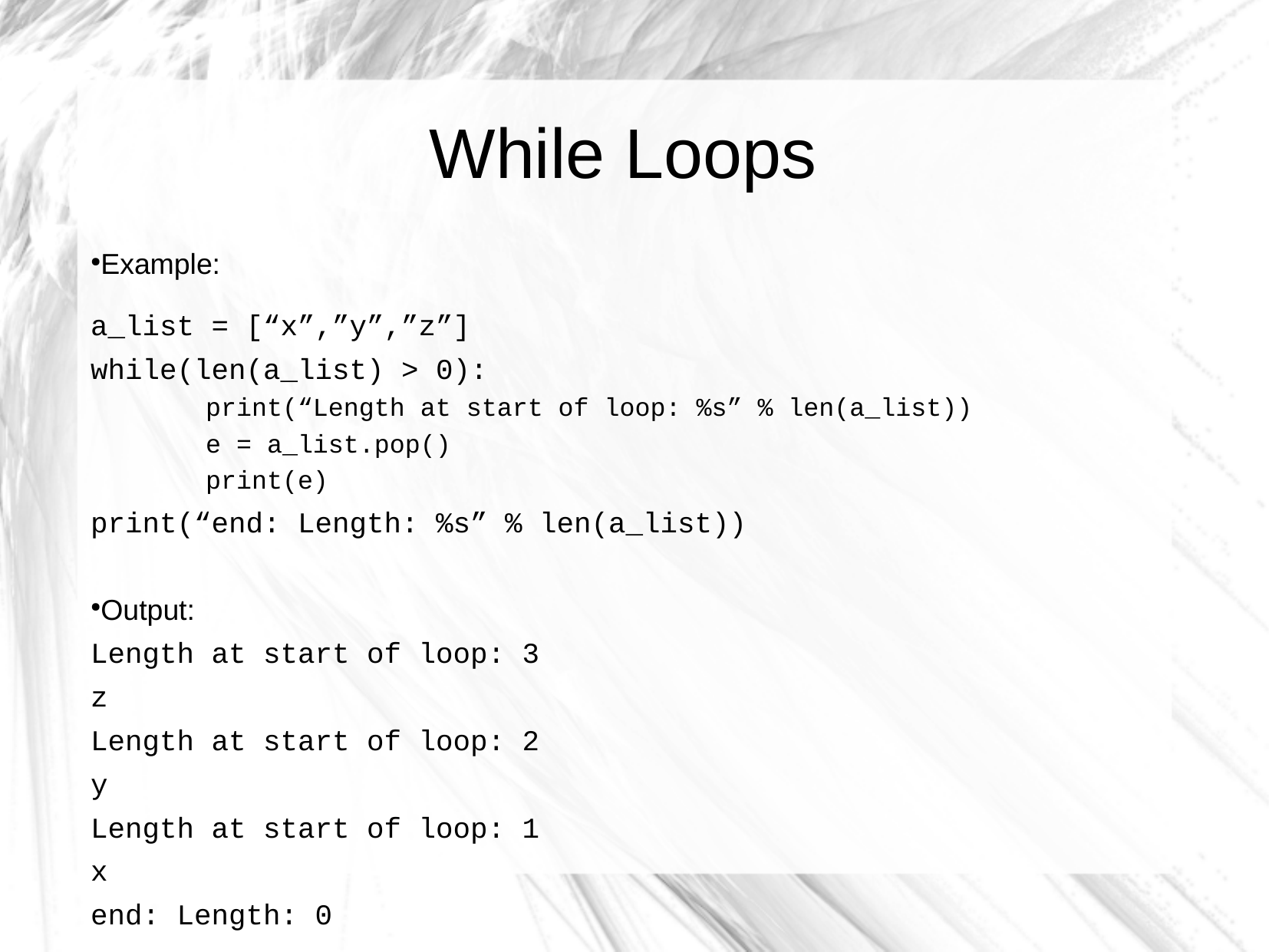

While Loops
Example:
a_list = [“x”,”y”,”z”]
while(len(a_list) > 0):
	print(“Length at start of loop: %s” % len(a_list))
	e = a_list.pop()
	print(e)
print(“end: Length: %s” % len(a_list))

Output:
Length at start of loop: 3
z
Length at start of loop: 2
y
Length at start of loop: 1
x
end: Length: 0